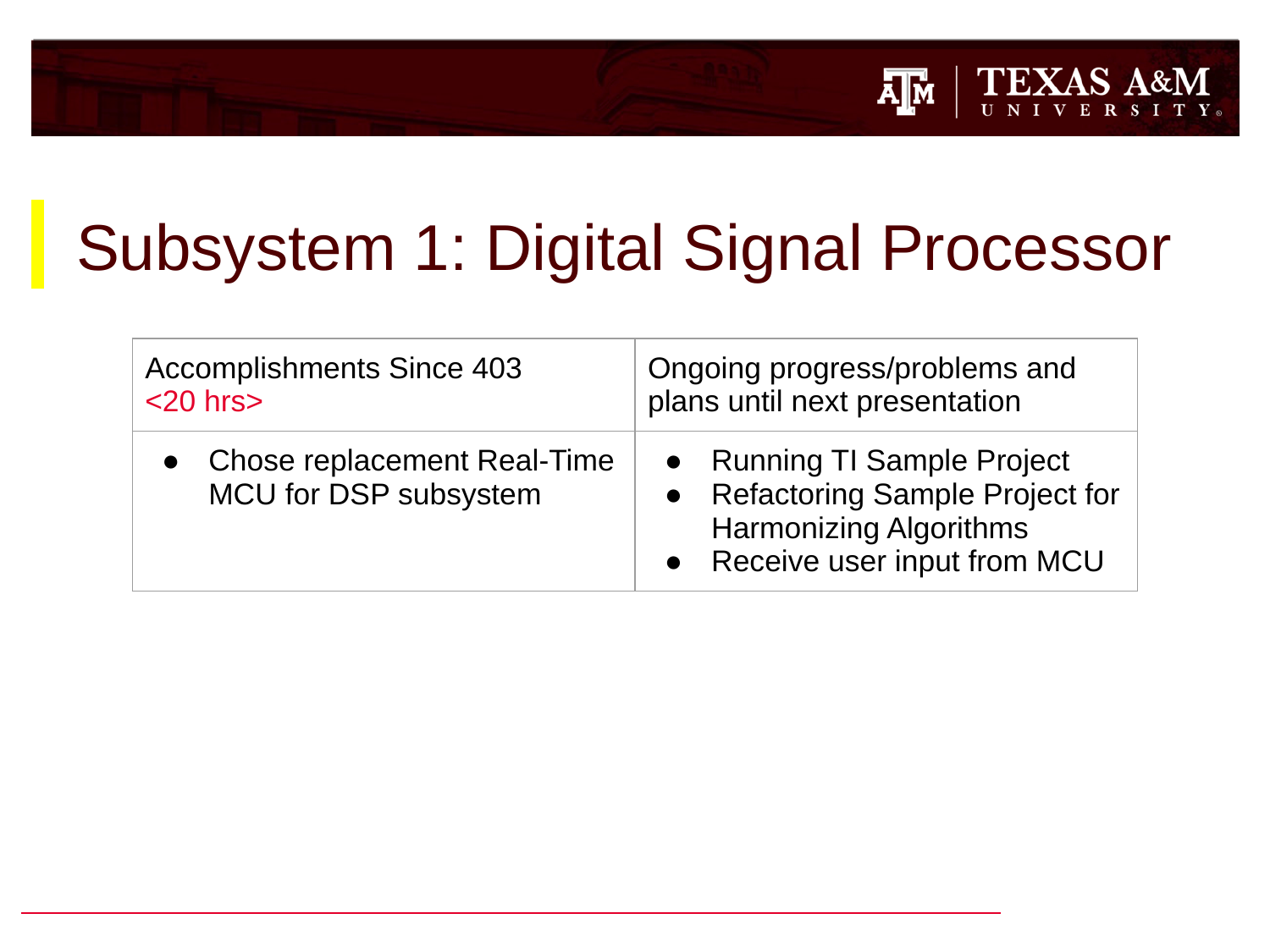

# Subsystem 1: Digital Signal Processor
| Accomplishments Since 403 <20 hrs> | Ongoing progress/problems and plans until next presentation |
| --- | --- |
| Chose replacement Real-Time MCU for DSP subsystem | Running TI Sample Project Refactoring Sample Project for Harmonizing Algorithms Receive user input from MCU |